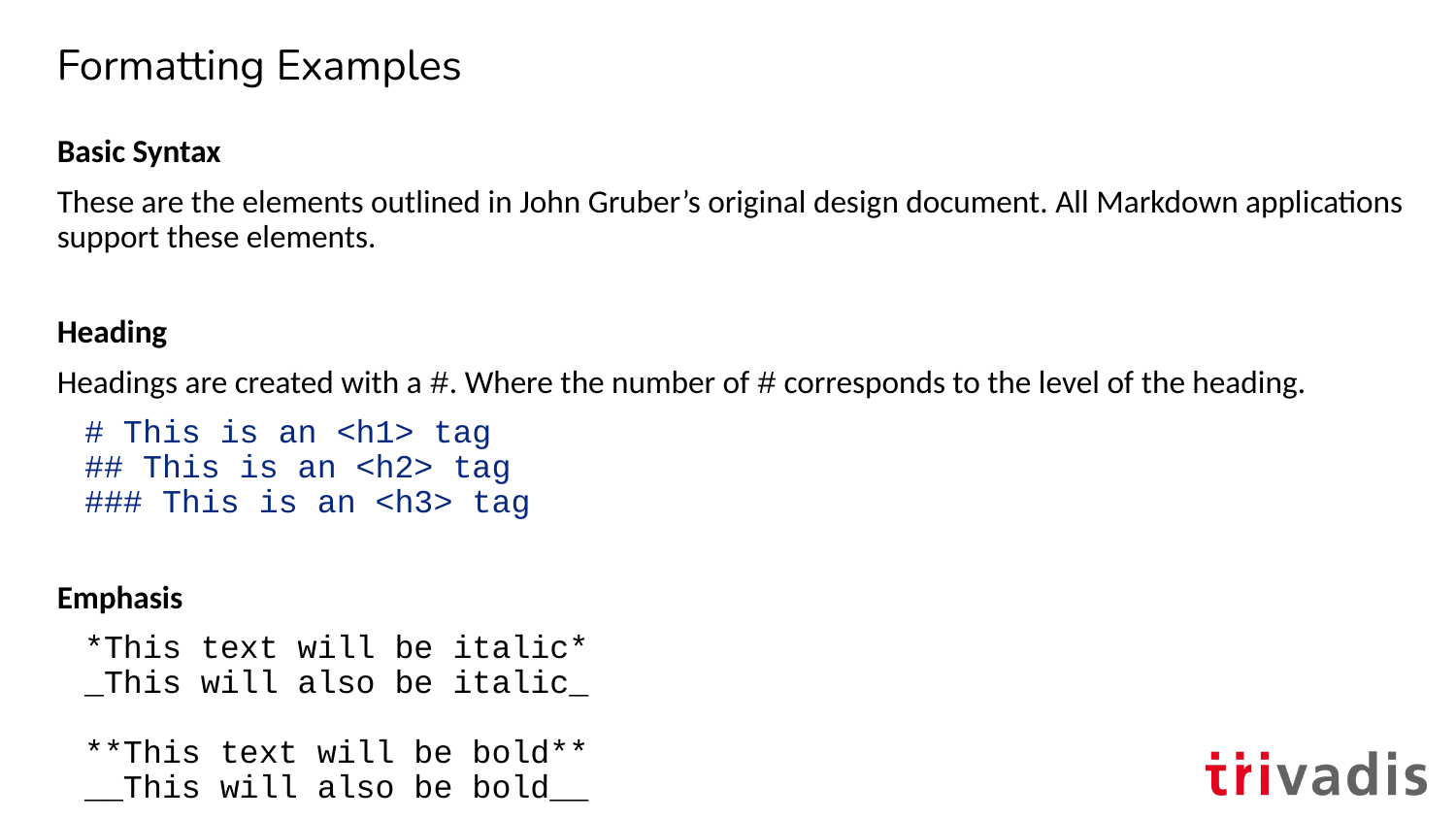

# Formatting Examples
Basic Syntax
These are the elements outlined in John Gruber’s original design document. All Markdown applications support these elements.
Heading
Headings are created with a #. Where the number of # corresponds to the level of the heading.
# This is an <h1> tag ## This is an <h2> tag ### This is an <h3> tag
Emphasis
*This text will be italic*
_This will also be italic_
**This text will be bold**
__This will also be bold__
_You **can** combine them_
This text will be italic This will also be italic
This text will be bold This will also be bold
You can combine them
Blockquote
> blockquote
blockquote
Ordered List
First item
Second item
Third item
Unordered List
First item
Second item
Third item
Code
code
Horizontal Rule